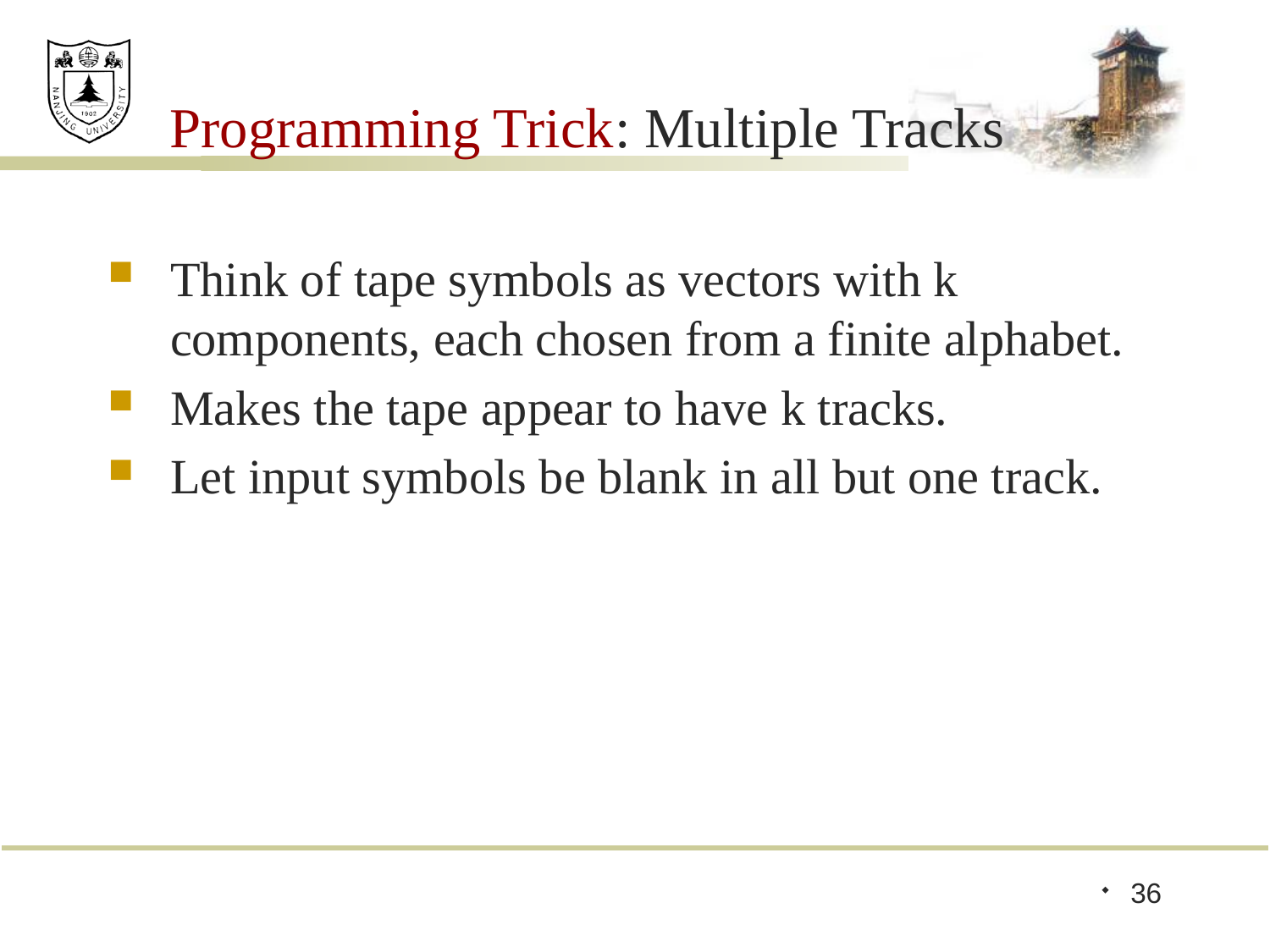

# Programming Trick: Multiple Tracks
Think of tape symbols as vectors with k components, each chosen from a finite alphabet.
Makes the tape appear to have k tracks.
Let input symbols be blank in all but one track.
36